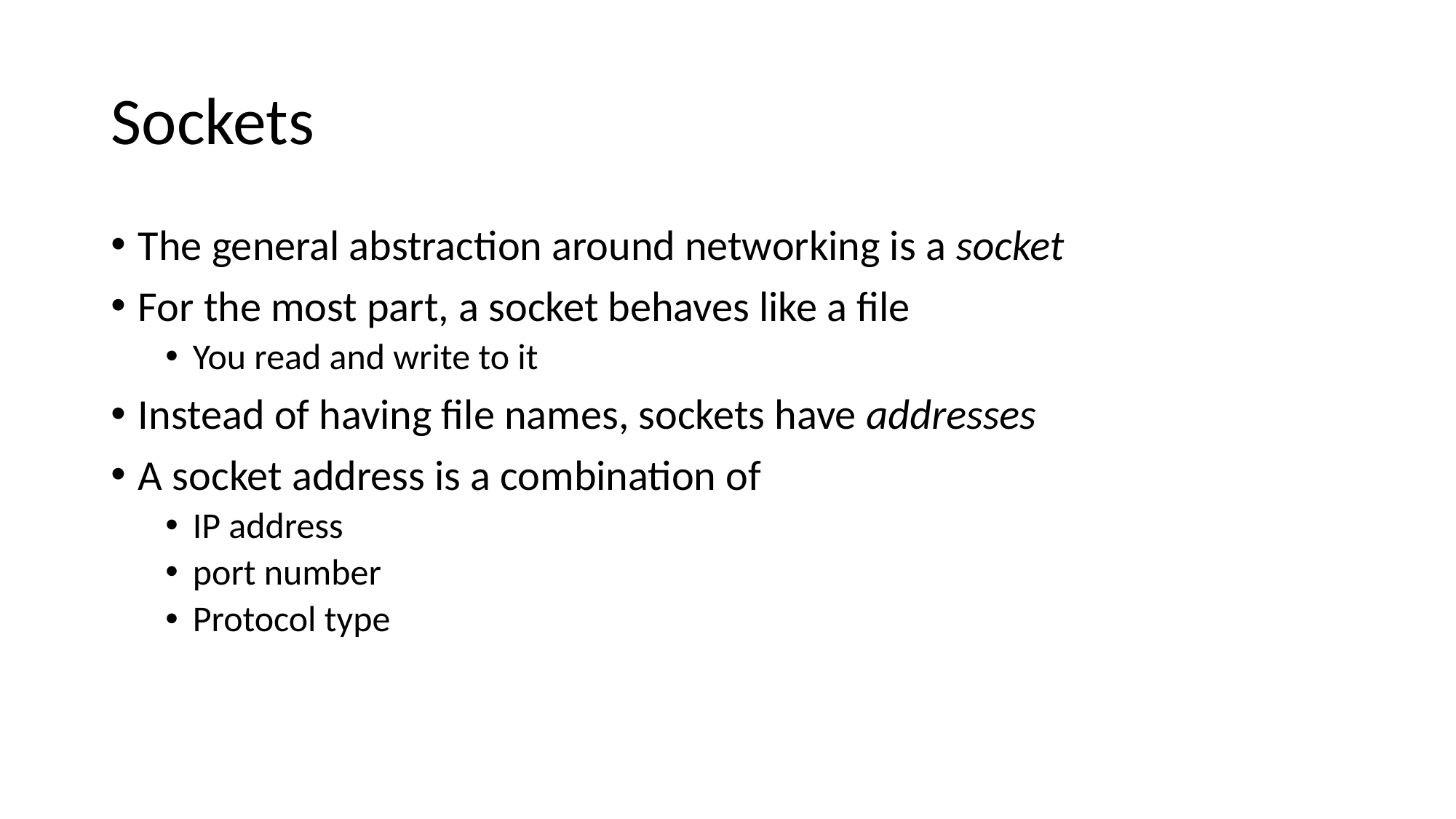

# Sockets
The general abstraction around networking is a socket
For the most part, a socket behaves like a file
You read and write to it
Instead of having file names, sockets have addresses
A socket address is a combination of
IP address
port number
Protocol type